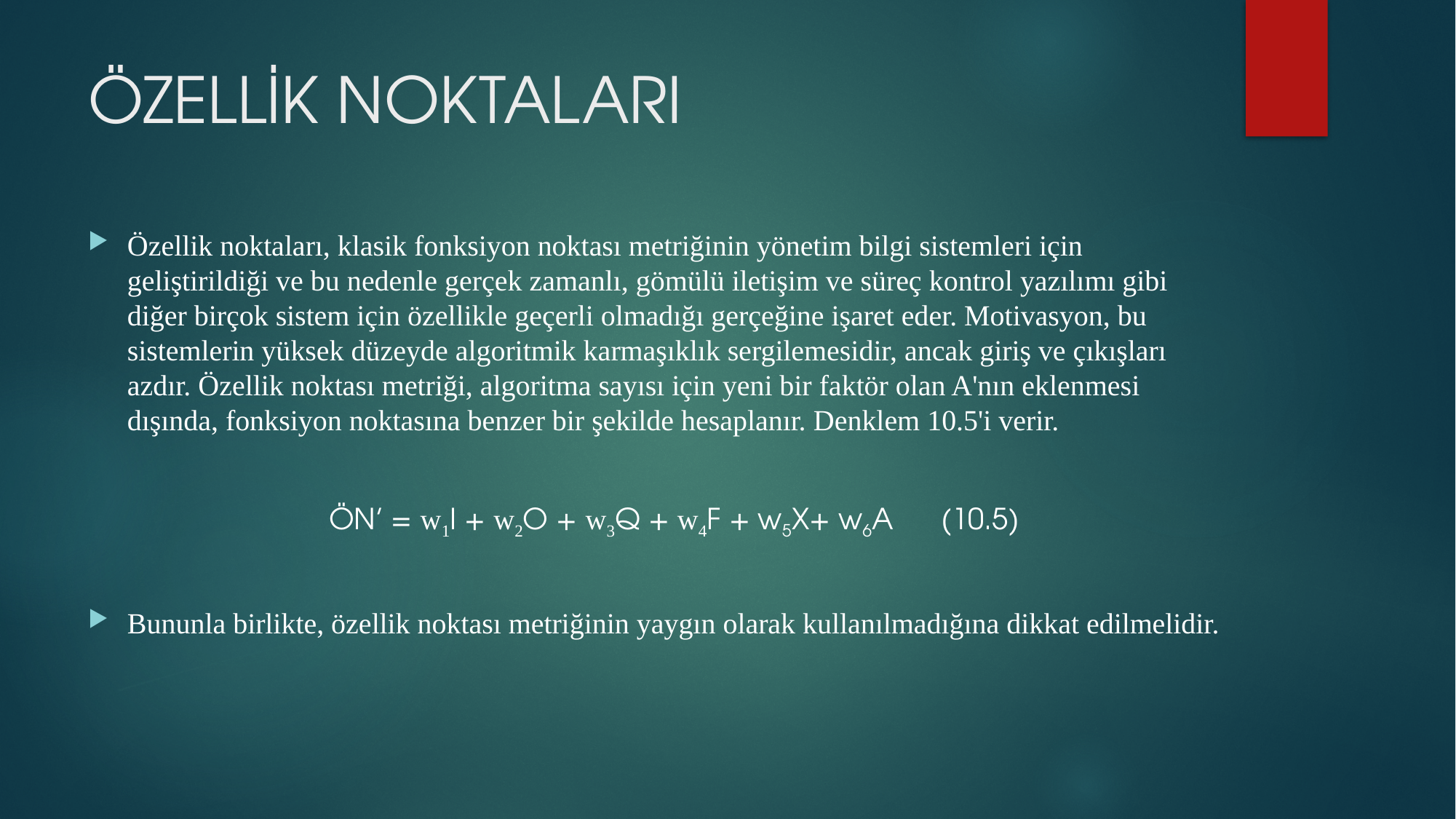

# ÖZELLİK NOKTALARI
Özellik noktaları, klasik fonksiyon noktası metriğinin yönetim bilgi sistemleri için geliştirildiği ve bu nedenle gerçek zamanlı, gömülü iletişim ve süreç kontrol yazılımı gibi diğer birçok sistem için özellikle geçerli olmadığı gerçeğine işaret eder. Motivasyon, bu sistemlerin yüksek düzeyde algoritmik karmaşıklık sergilemesidir, ancak giriş ve çıkışları azdır. Özellik noktası metriği, algoritma sayısı için yeni bir faktör olan A'nın eklenmesi dışında, fonksiyon noktasına benzer bir şekilde hesaplanır. Denklem 10.5'i verir.

     ÖN′ = w1I + w2O + w3Q + w4F + w5X+ w6A      (10.5)

Bununla birlikte, özellik noktası metriğinin yaygın olarak kullanılmadığına dikkat edilmelidir.